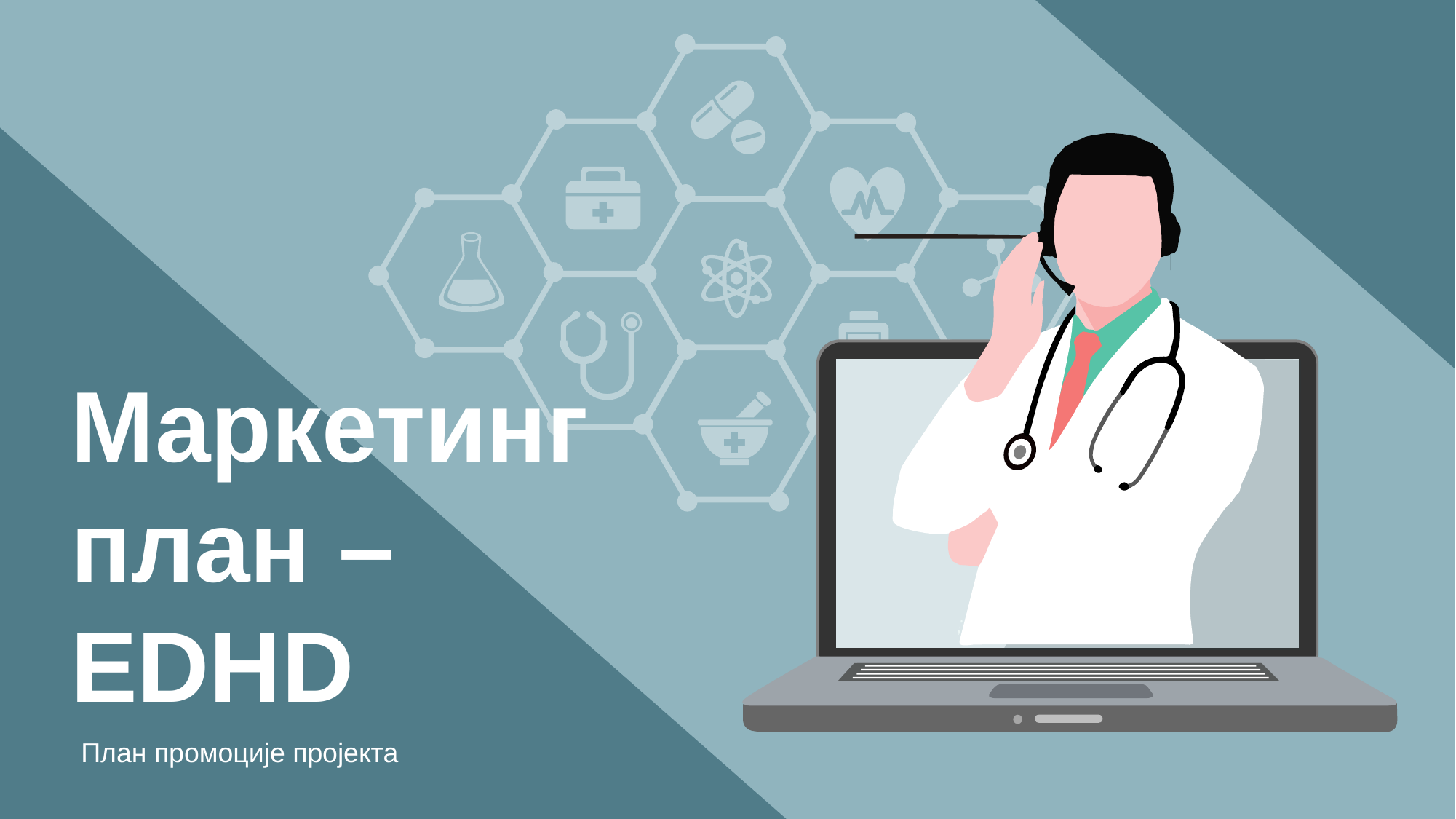

Маркетинг план – EDHD

План промоције пројекта